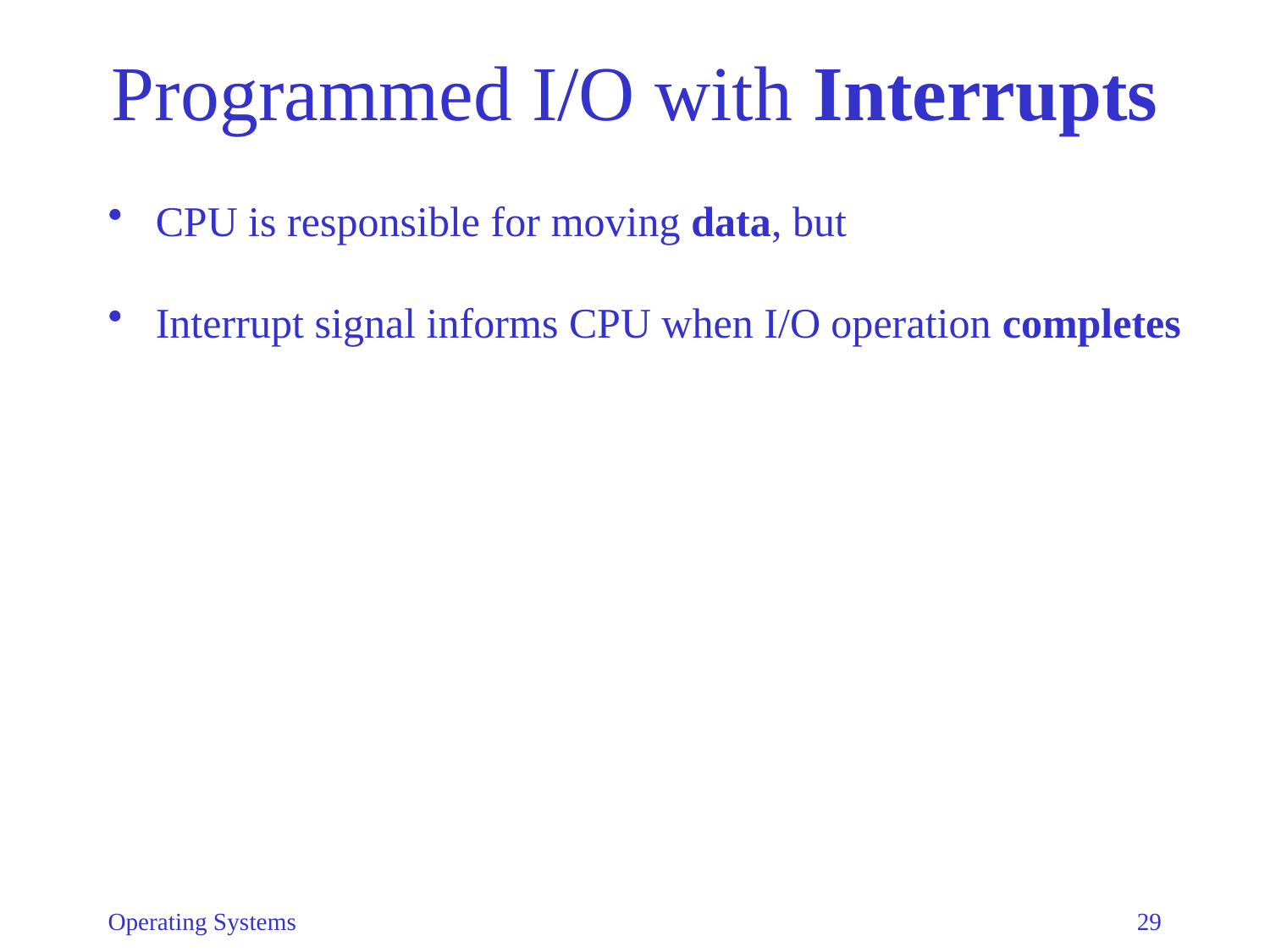

# Programmed I/O with Interrupts
CPU is responsible for moving data, but
Interrupt signal informs CPU when I/O operation completes

Operating Systems
29